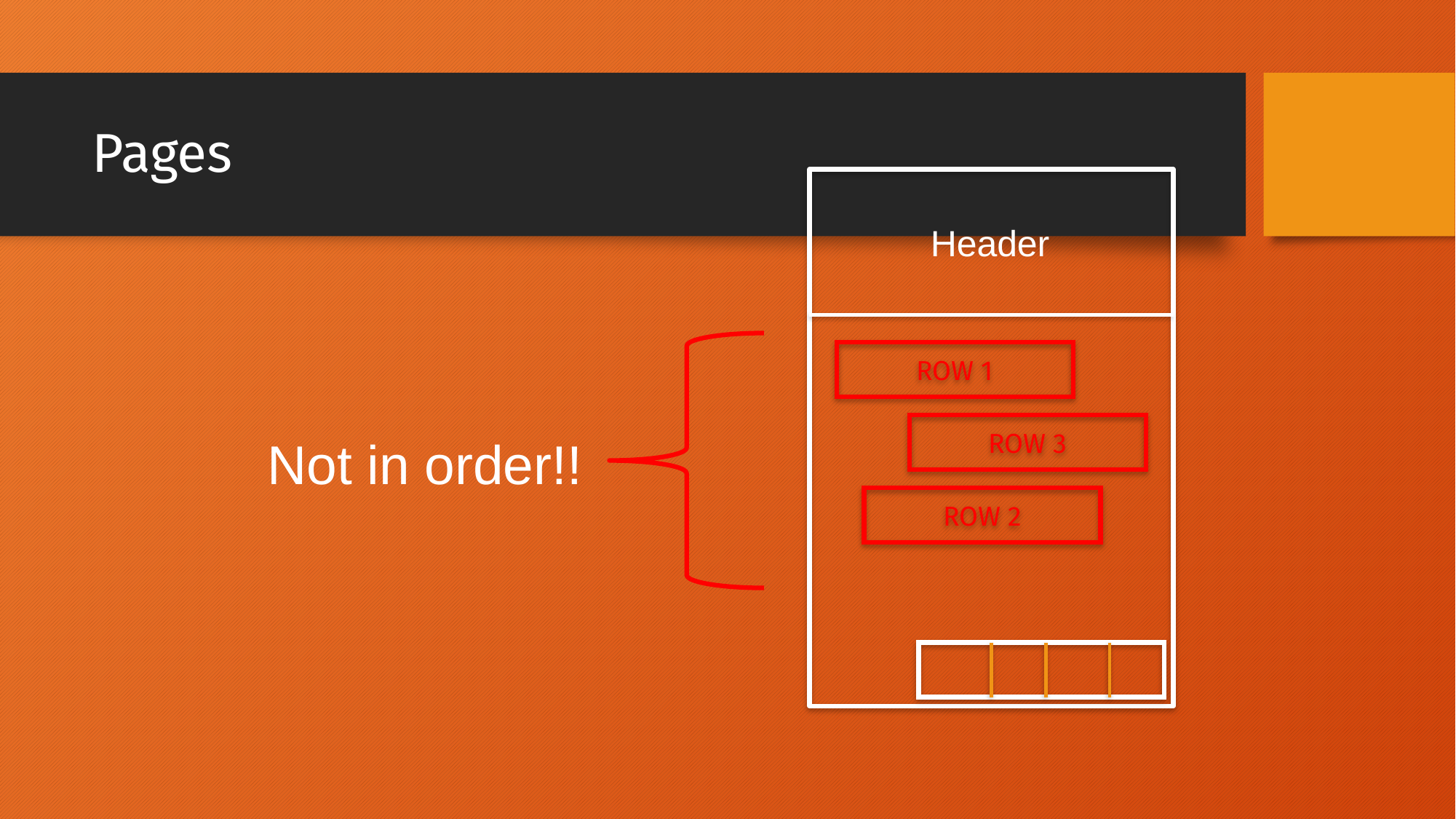

# Pages

Header

Row 1
Row 3
Not in order!!
Row 2